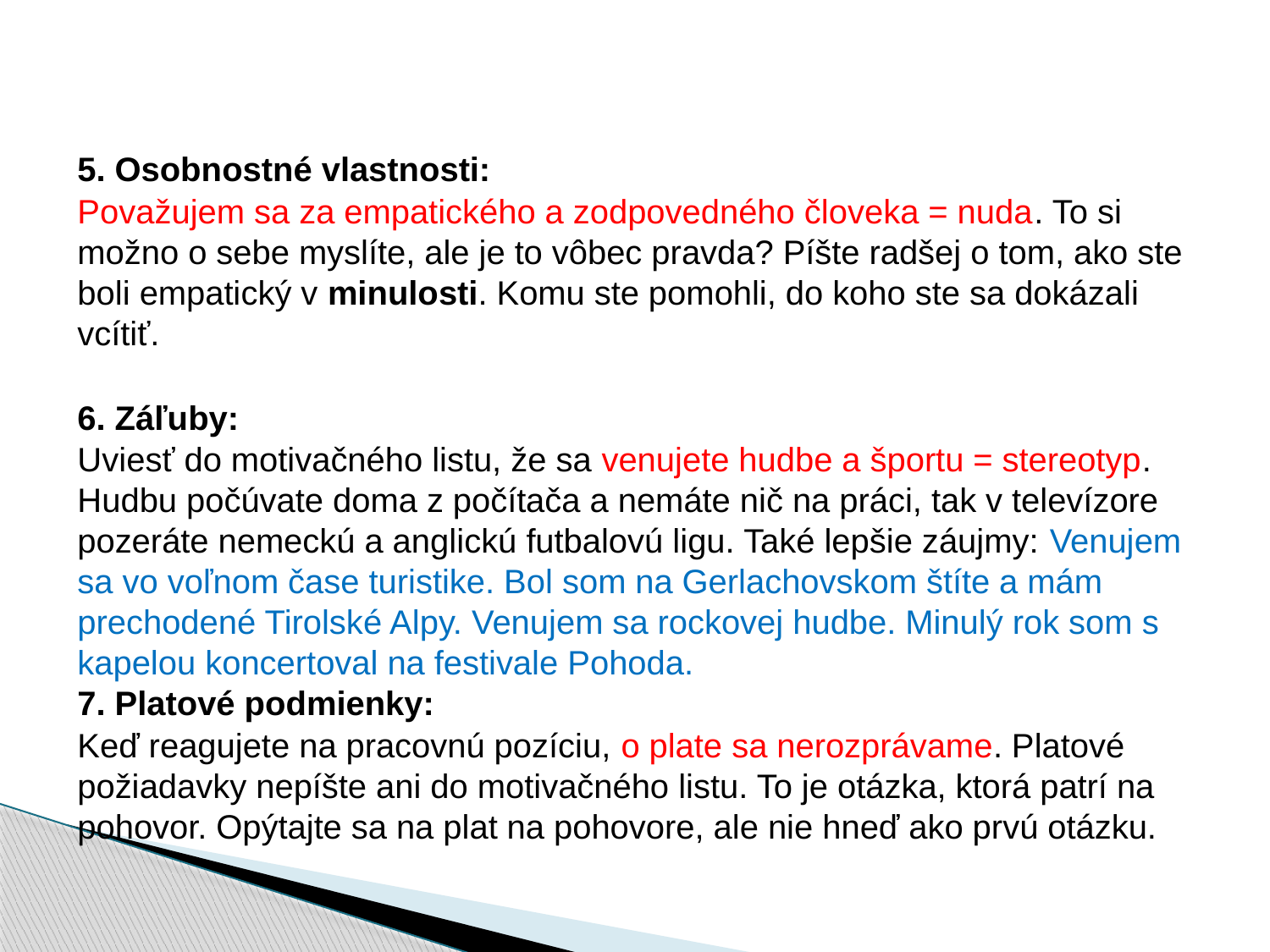

5. Osobnostné vlastnosti:
Považujem sa za empatického a zodpovedného človeka = nuda. To si možno o sebe myslíte, ale je to vôbec pravda? Píšte radšej o tom, ako ste boli empatický v minulosti. Komu ste pomohli, do koho ste sa dokázali vcítiť.

6. Záľuby:
Uviesť do motivačného listu, že sa venujete hudbe a športu = stereotyp. Hudbu počúvate doma z počítača a nemáte nič na práci, tak v televízore pozeráte nemeckú a anglickú futbalovú ligu. Také lepšie záujmy: Venujem sa vo voľnom čase turistike. Bol som na Gerlachovskom štíte a mám prechodené Tirolské Alpy. Venujem sa rockovej hudbe. Minulý rok som s kapelou koncertoval na festivale Pohoda.
7. Platové podmienky:
Keď reagujete na pracovnú pozíciu, o plate sa nerozprávame. Platové požiadavky nepíšte ani do motivačného listu. To je otázka, ktorá patrí na pohovor. Opýtajte sa na plat na pohovore, ale nie hneď ako prvú otázku.